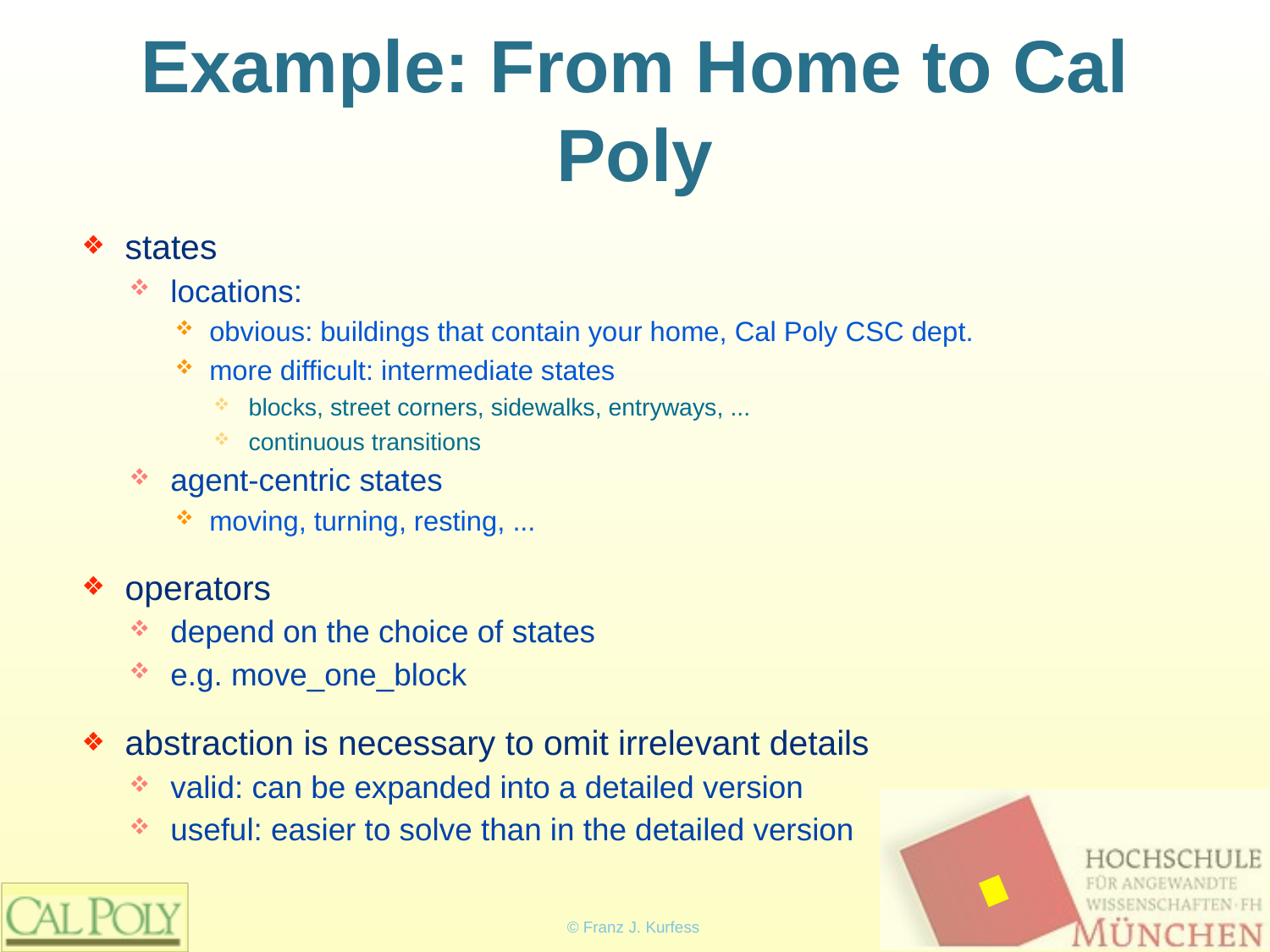

# Example: From Home to Cal Poly
states
locations:
obvious: buildings that contain your home, Cal Poly CSC dept.
more difficult: intermediate states
blocks, street corners, sidewalks, entryways, ...
continuous transitions
agent-centric states
moving, turning, resting, ...
operators
depend on the choice of states
e.g. move_one_block
abstraction is necessary to omit irrelevant details
valid: can be expanded into a detailed version
useful: easier to solve than in the detailed version
26